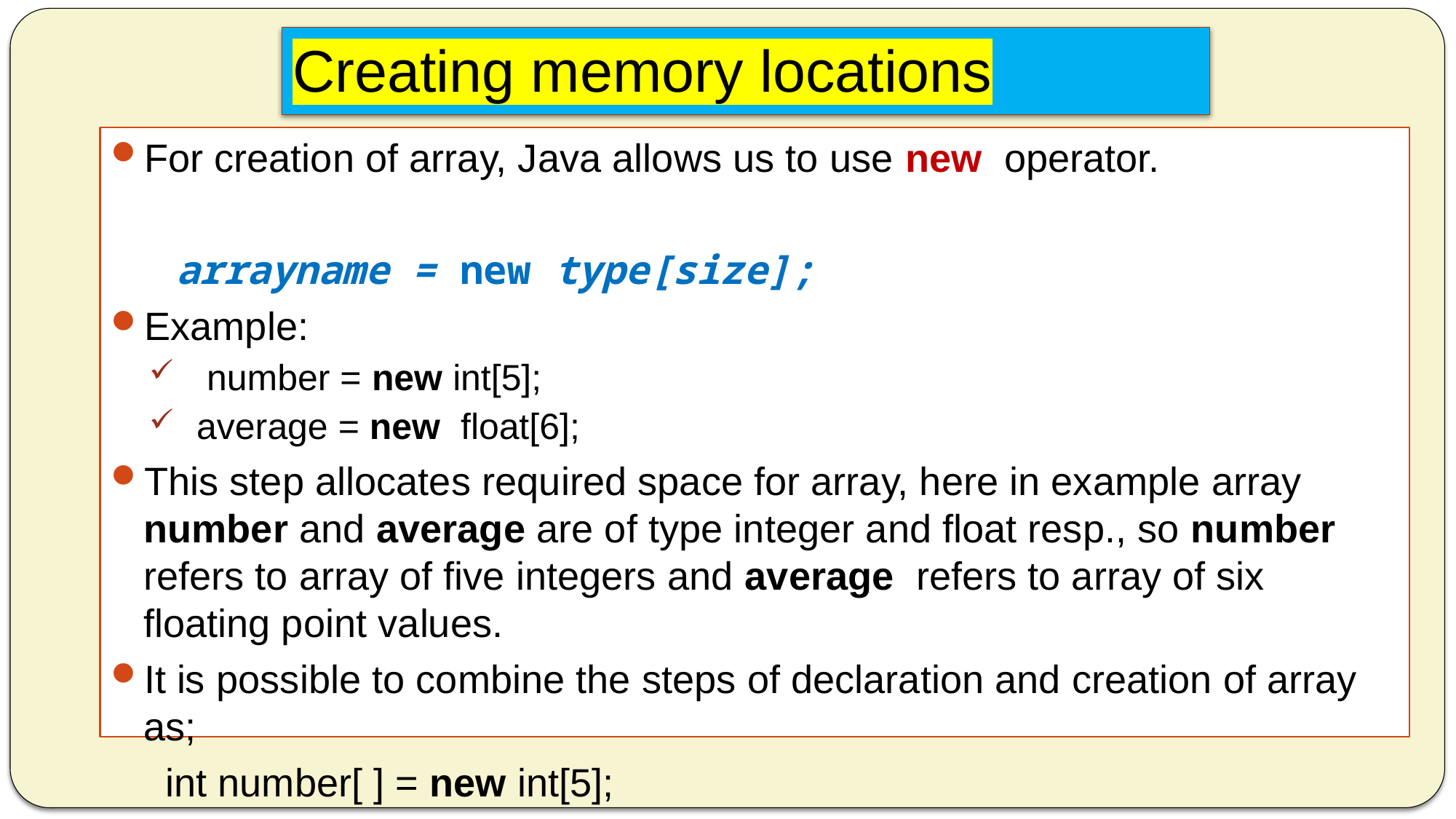

# Creating memory locations
For creation of array, Java allows us to use new  operator.

      arrayname = new type[size];
Example:
   number = new int[5];
  average = new  float[6];
This step allocates required space for array, here in example array number and average are of type integer and float resp., so number refers to array of five integers and average  refers to array of six floating point values.
It is possible to combine the steps of declaration and creation of array as;
     int number[ ] = new int[5];